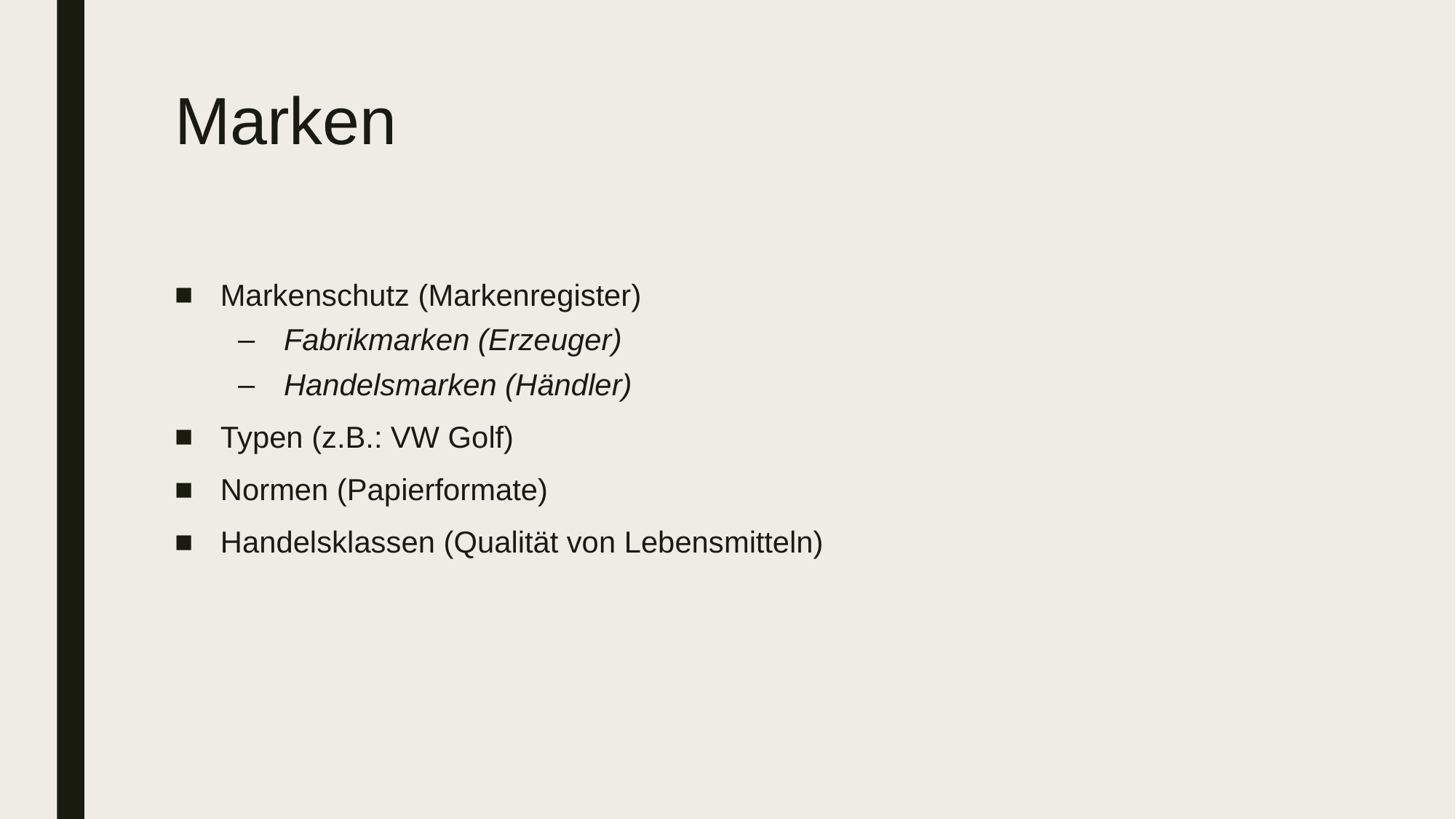

# Marken
Markenschutz (Markenregister)
Fabrikmarken (Erzeuger)
Handelsmarken (Händler)
Typen (z.B.: VW Golf)
Normen (Papierformate)
Handelsklassen (Qualität von Lebensmitteln)